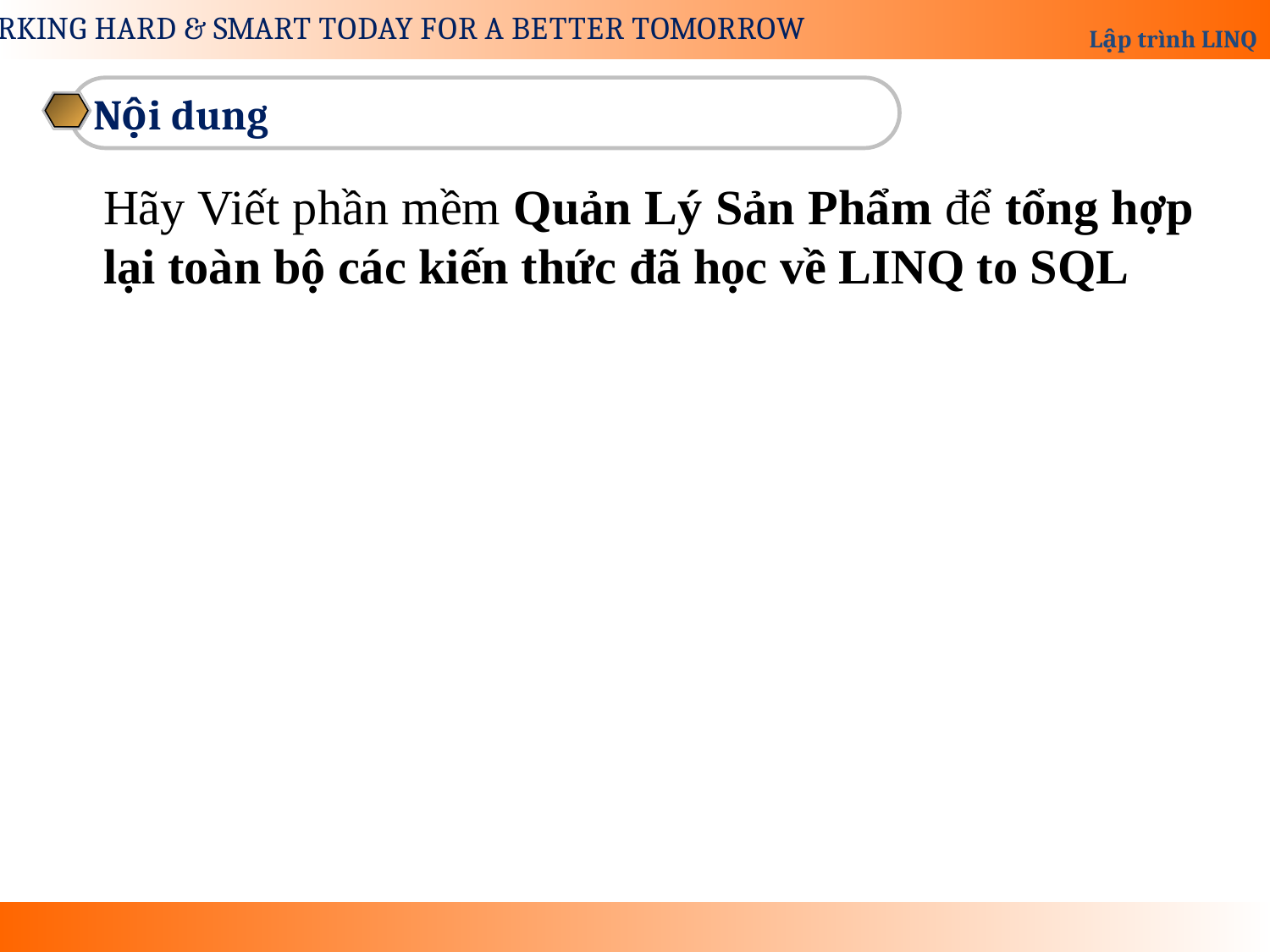

Nội dung

Hãy Viết phần mềm Quản Lý Sản Phẩm để tổng hợp lại toàn bộ các kiến thức đã học về LINQ to SQL